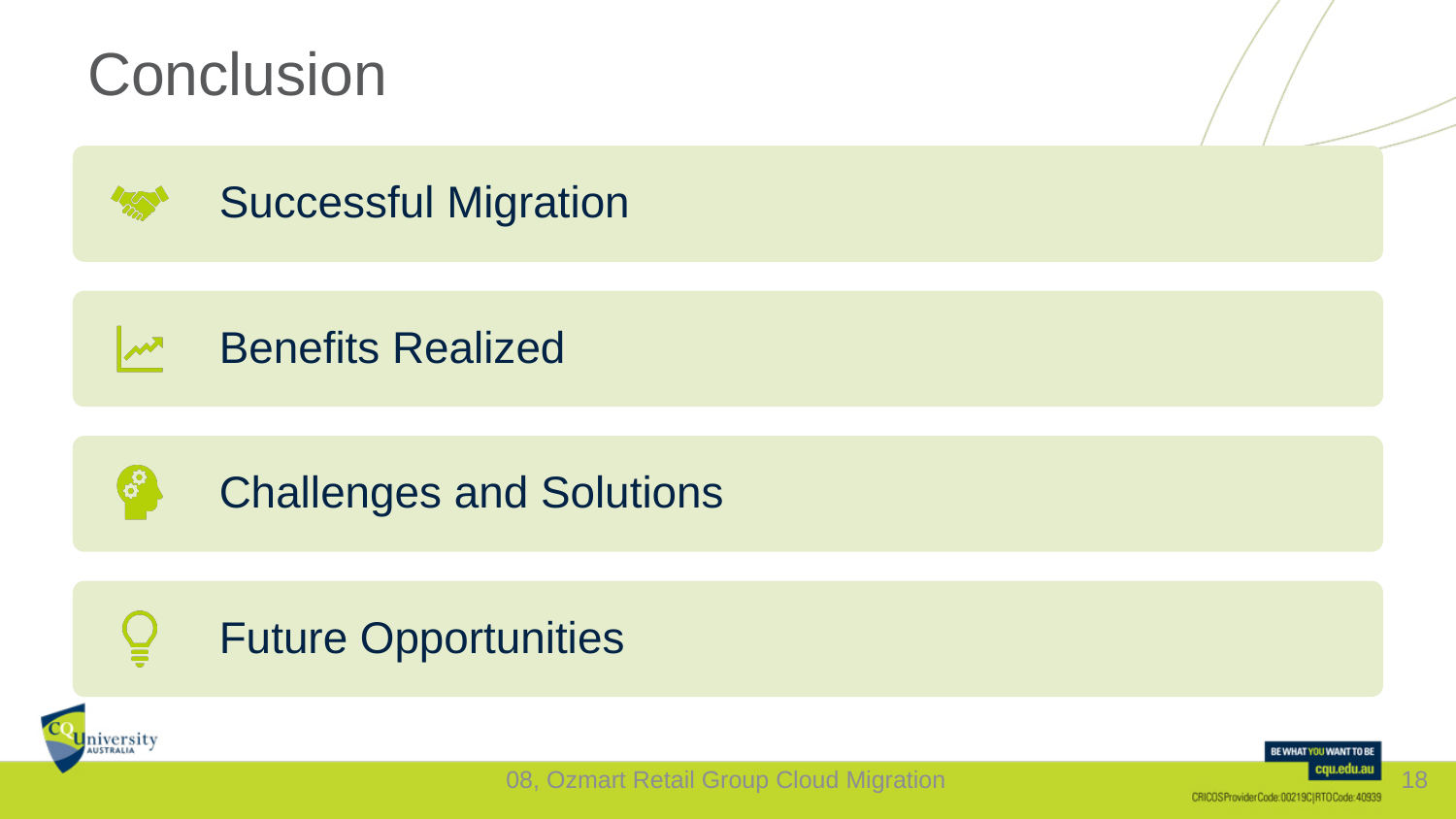

# Conclusion
Successful Migration
Benefits Realized
Challenges and Solutions
Future Opportunities
08, Ozmart Retail Group Cloud Migration
18